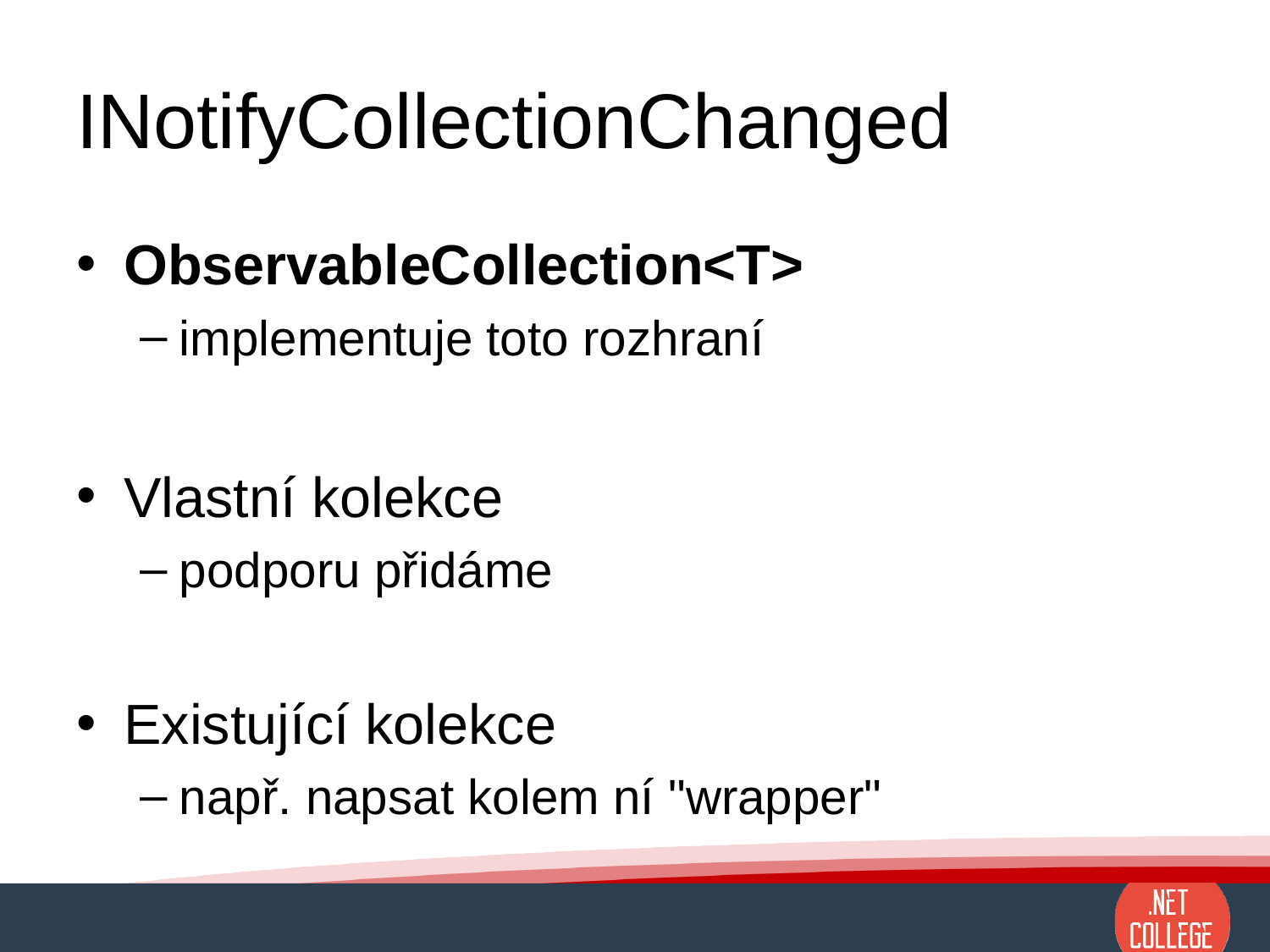

# INotifyCollectionChanged
ObservableCollection<T>
implementuje toto rozhraní

Vlastní kolekce
podporu přidáme

Existující kolekce
např. napsat kolem ní "wrapper"